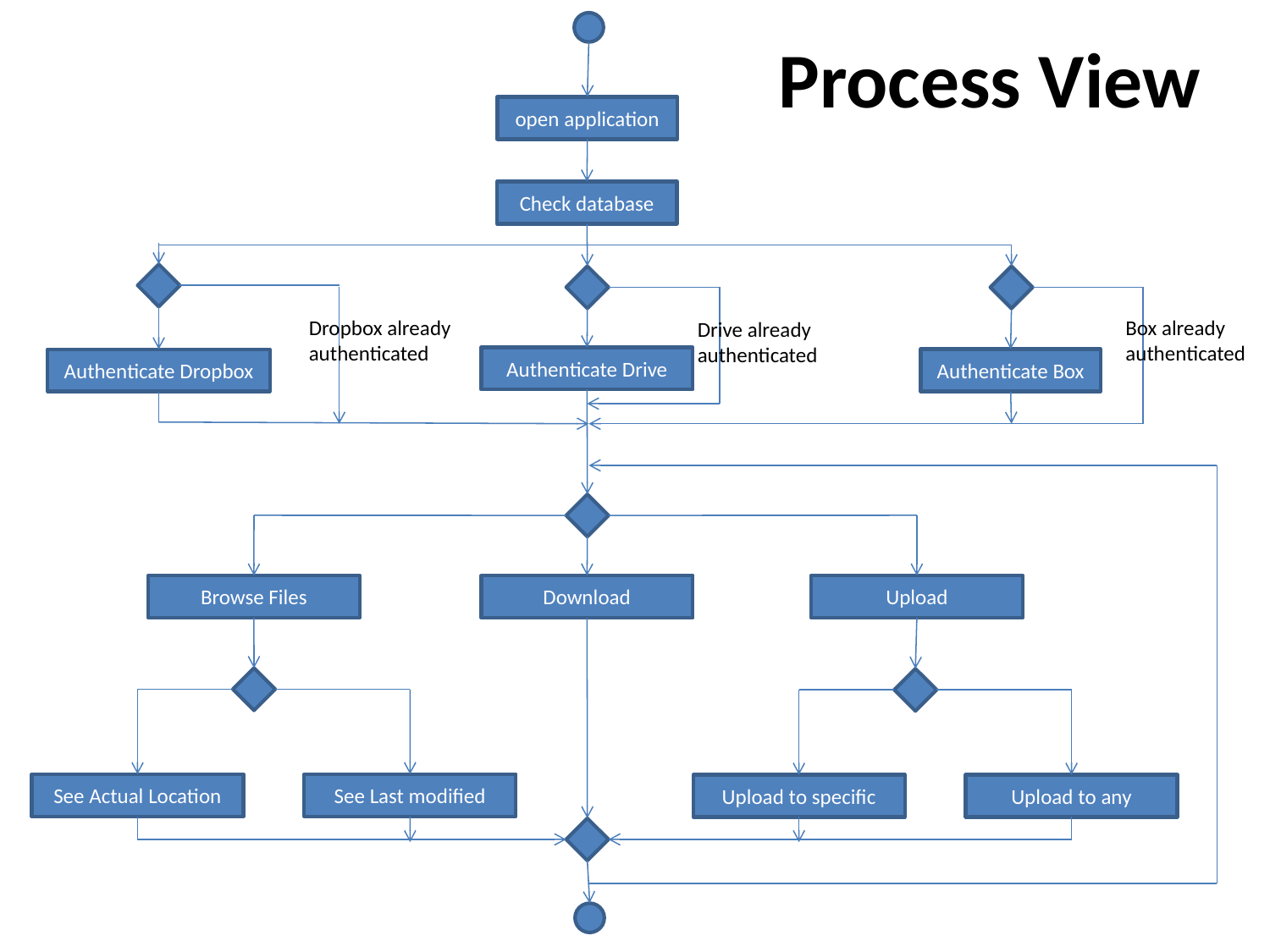

Process View
open application
Check database

Dropbox already authenticated
Box already authenticated
Drive already authenticated
Authenticate Drive
Authenticate Box
Authenticate Dropbox

Browse Files
Download
Upload

See Actual Location
See Last modified
Upload to specific
Upload to any